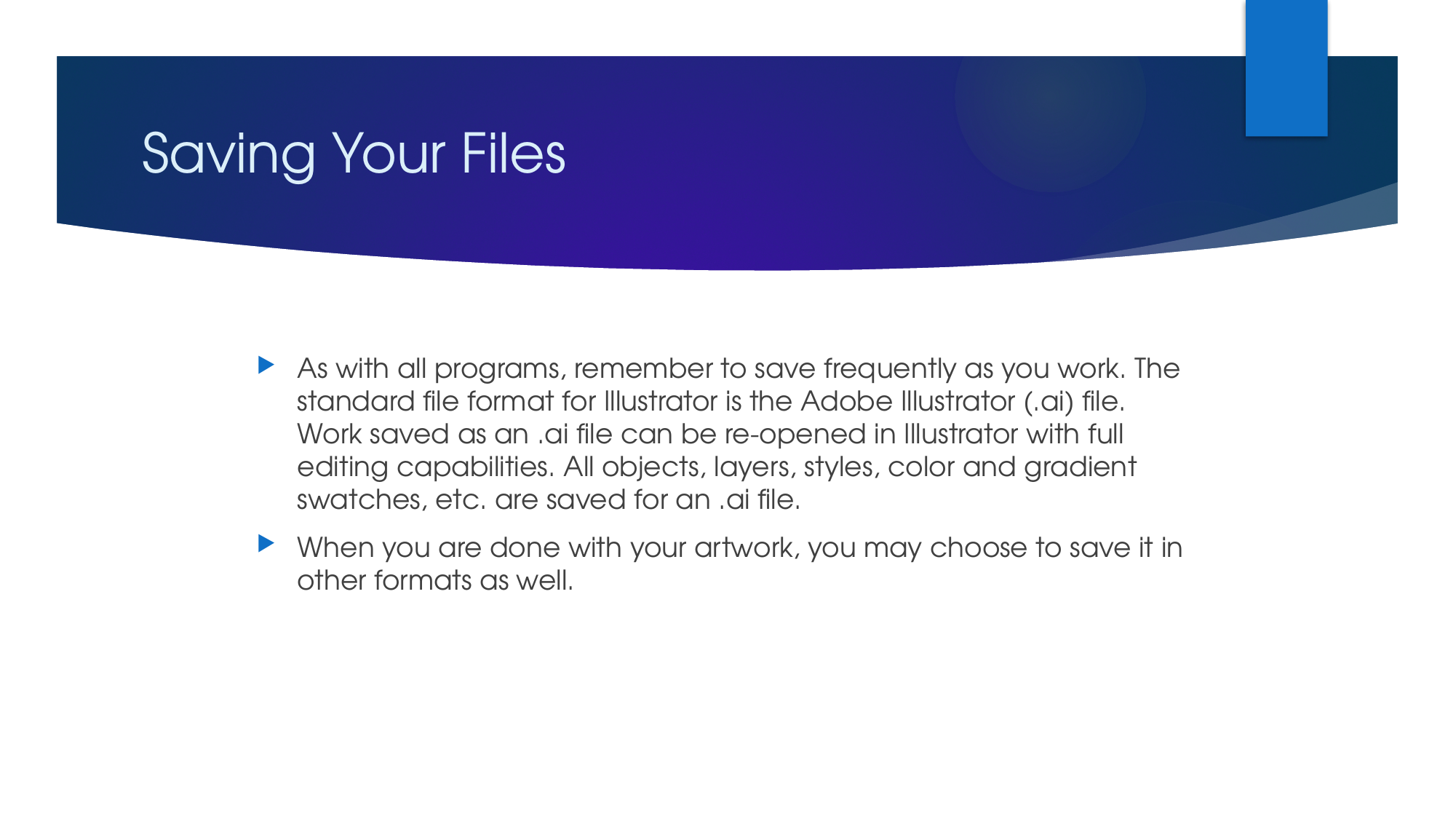

# Saving Your Files
As with all programs, remember to save frequently as you work. The standard file format for Illustrator is the Adobe Illustrator (.ai) file. Work saved as an .ai file can be re-opened in Illustrator with full editing capabilities. All objects, layers, styles, color and gradient swatches, etc. are saved for an .ai file.
When you are done with your artwork, you may choose to save it in other formats as well.